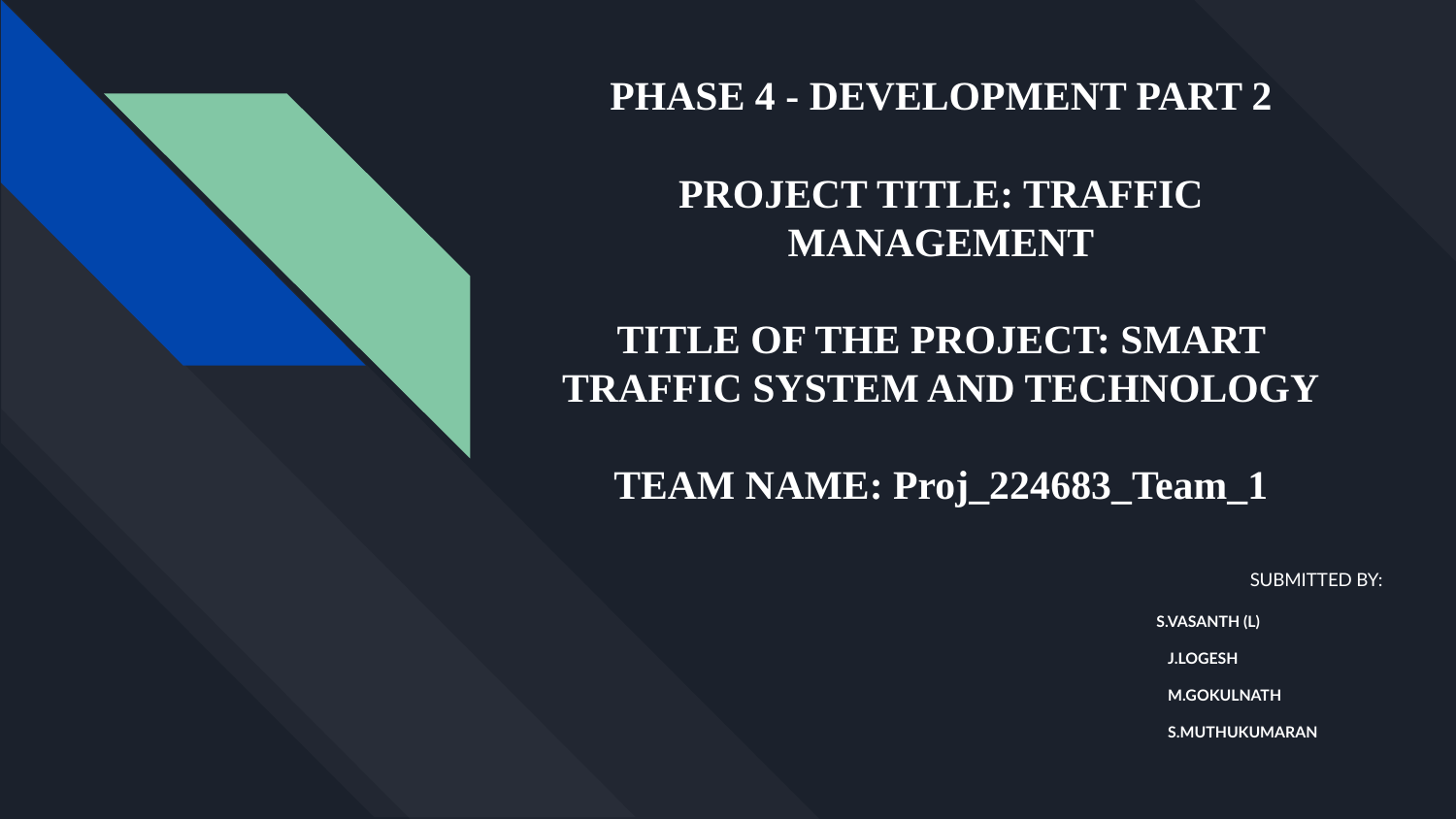

# PHASE 4 - DEVELOPMENT PART 2 PROJECT TITLE: TRAFFIC MANAGEMENT TITLE OF THE PROJECT: SMART TRAFFIC SYSTEM AND TECHNOLOGY TEAM NAME: Proj_224683_Team_1
 SUBMITTED BY:

                                               S.VASANTH (L)

                                               J.LOGESH

                                               M.GOKULNATH

                                               S.MUTHUKUMARAN